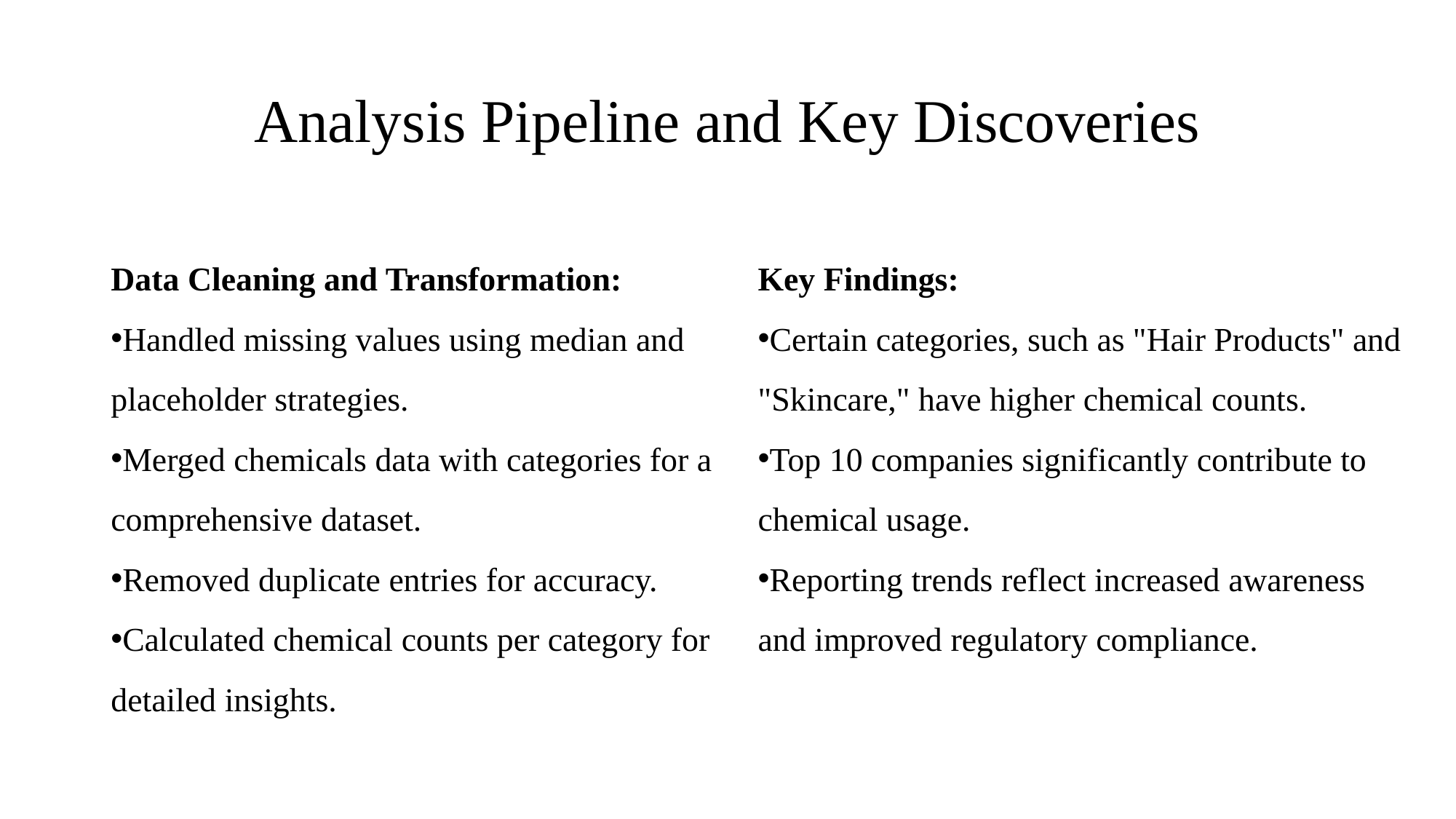

# Analysis Pipeline and Key Discoveries
Data Cleaning and Transformation:
Handled missing values using median and placeholder strategies.
Merged chemicals data with categories for a comprehensive dataset.
Removed duplicate entries for accuracy.
Calculated chemical counts per category for detailed insights.
Key Findings:
Certain categories, such as "Hair Products" and "Skincare," have higher chemical counts.
Top 10 companies significantly contribute to chemical usage.
Reporting trends reflect increased awareness and improved regulatory compliance.